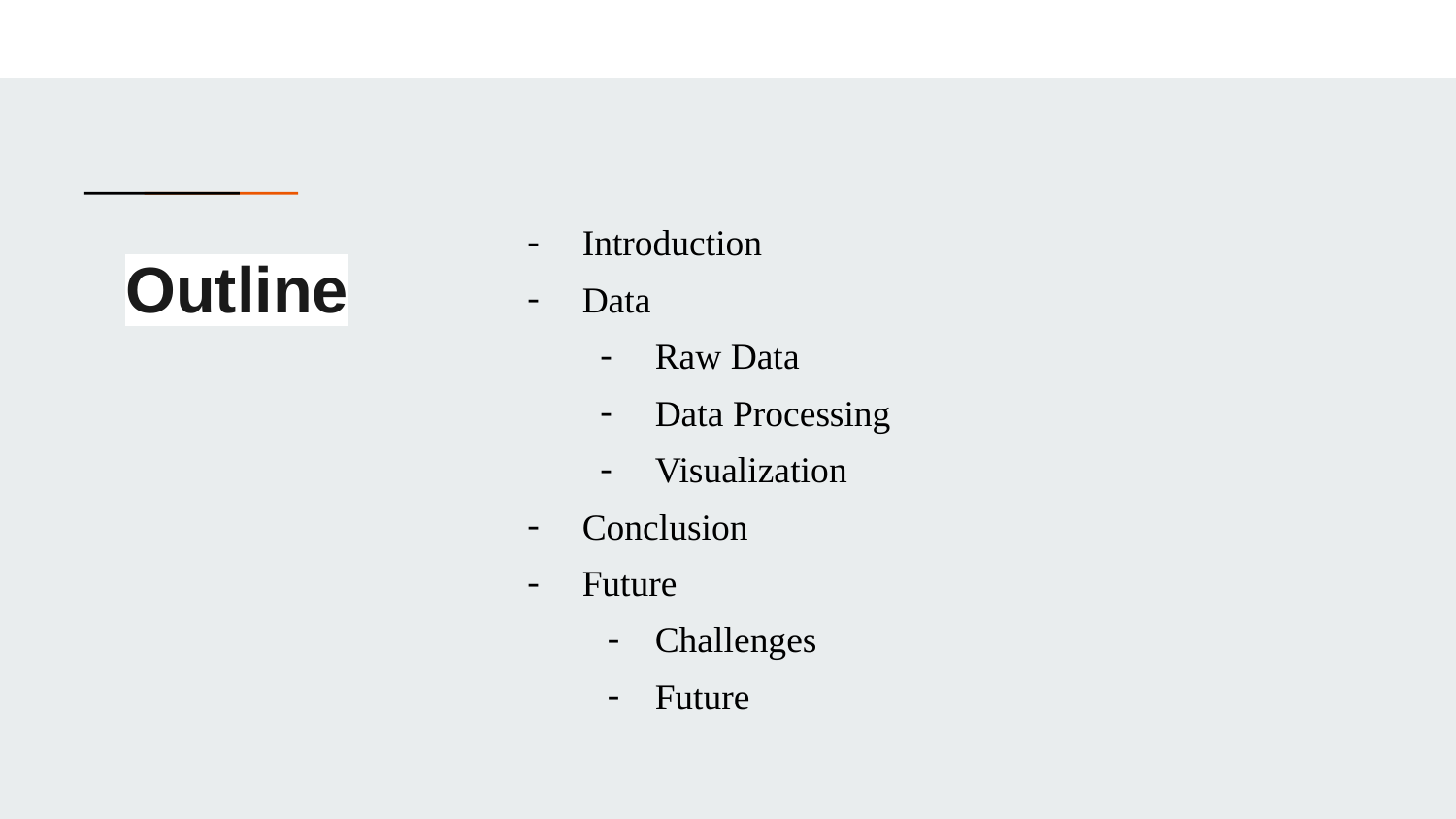

Introduction
Data
Raw Data
Data Processing
Visualization
Conclusion
Future
Challenges
Future

# Outline